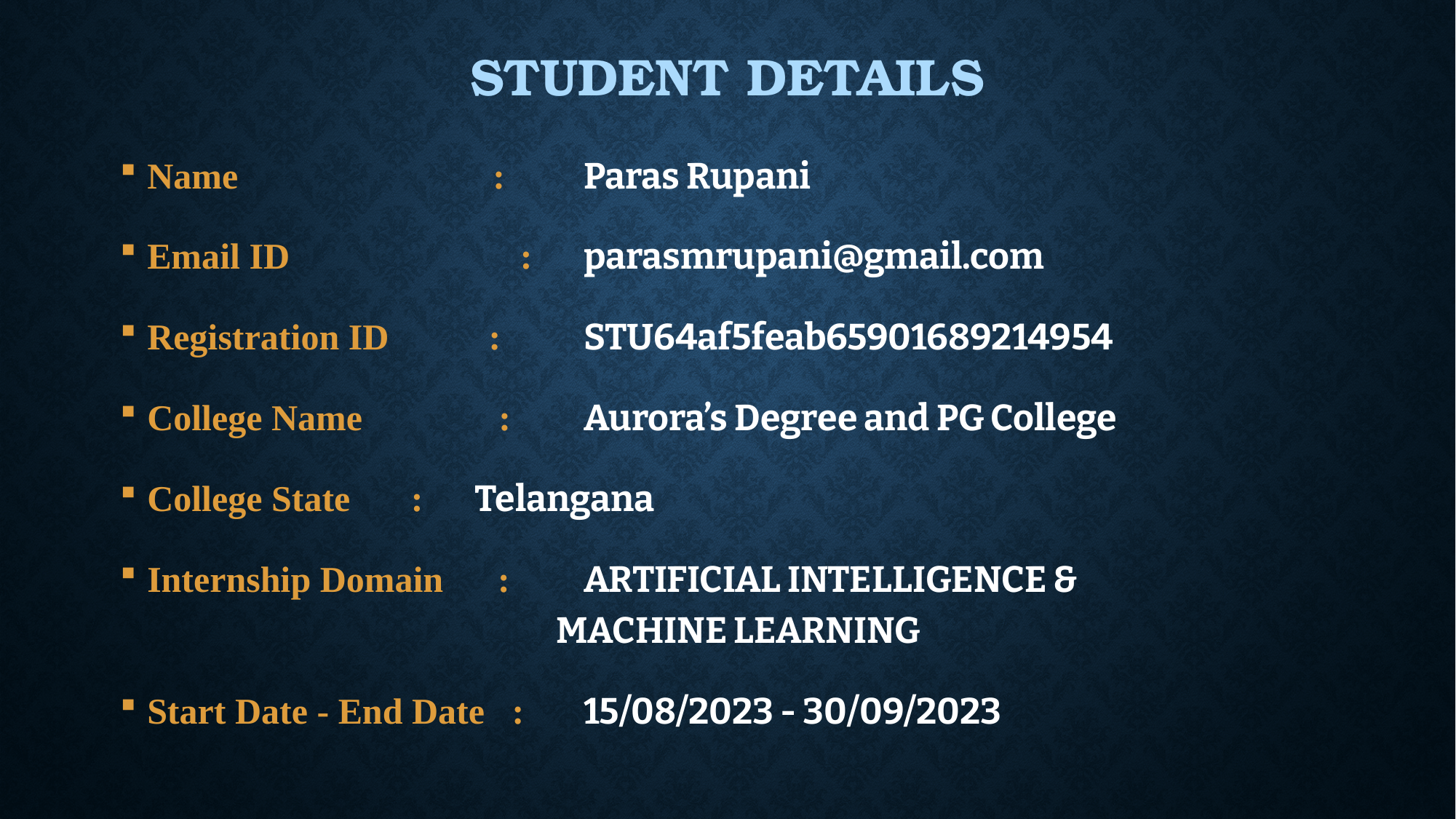

# Student Details
Name                            :	Paras Rupani
Email ID 	                 :	parasmrupani@gmail.com
Registration ID           :	STU64af5feab65901689214954
College Name               : 	Aurora’s Degree and PG College
College State	     :	Telangana
Internship Domain      :  	ARTIFICIAL INTELLIGENCE &
			MACHINE LEARNING
Start Date - End Date   : 	15/08/2023 - 30/09/2023